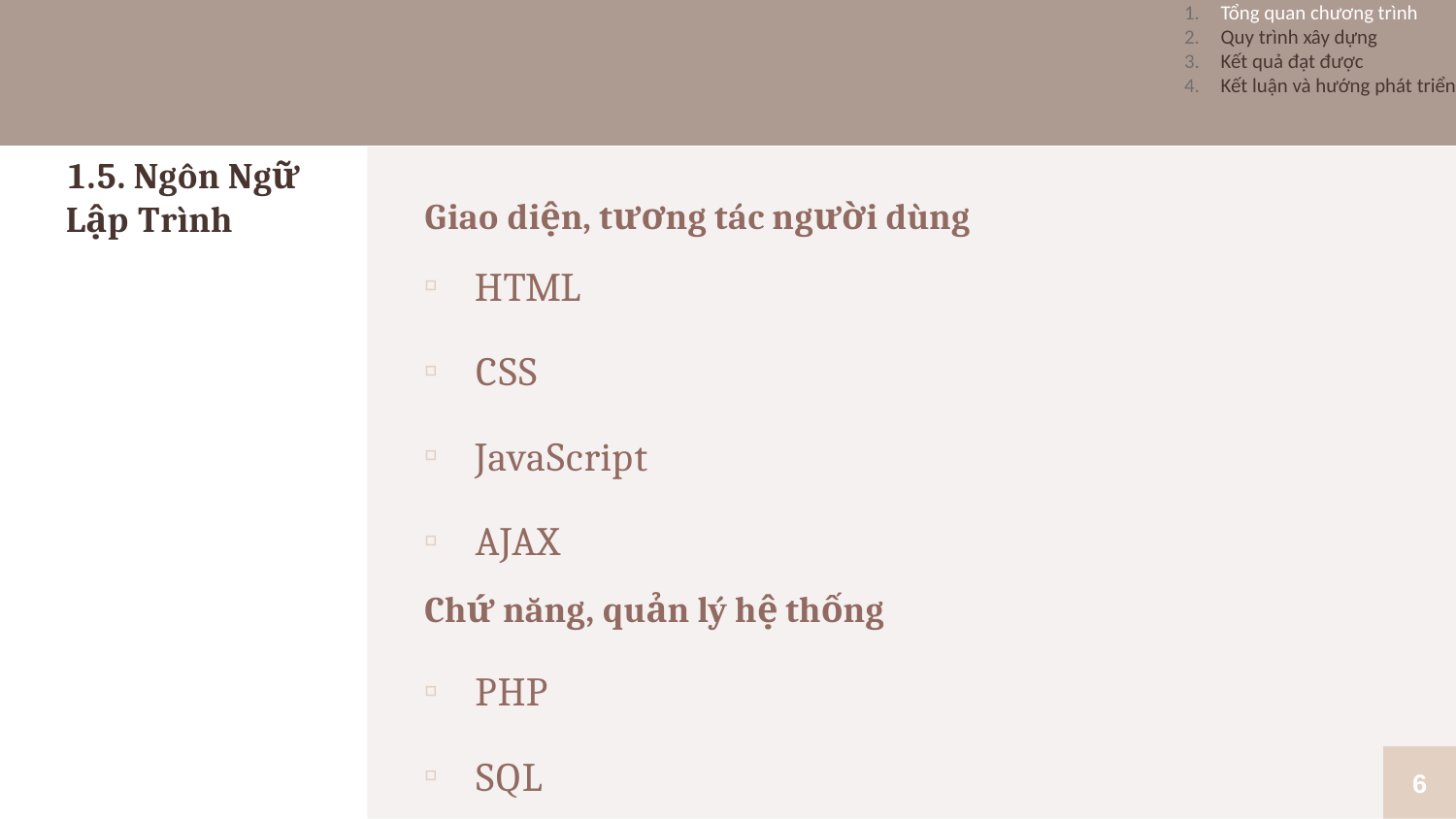

Tổng quan chương trình
Quy trình xây dựng
Kết quả đạt được
Kết luận và hướng phát triển

1.5. Ngôn Ngữ Lập Trình
Giao diện, tương tác người dùng
HTML
CSS
JavaScript
AJAX
Chứ năng, quản lý hệ thống
PHP
SQL
6